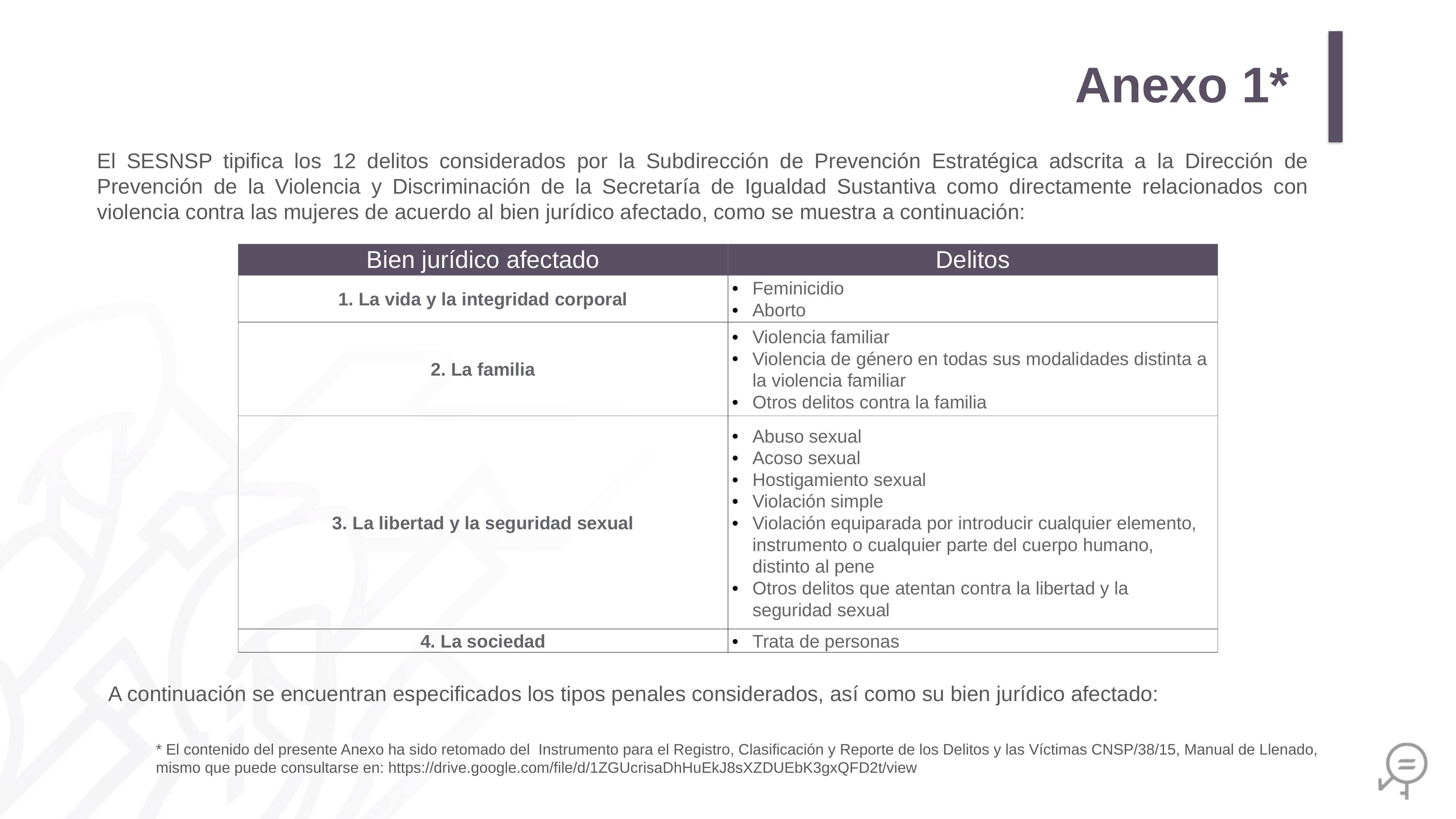

Anexo 1*

El SESNSP tipifica los 12 delitos considerados por la Subdirección de Prevención Estratégica adscrita a la Dirección de Prevención de la Violencia y Discriminación de la Secretaría de Igualdad Sustantiva como directamente relacionados con violencia contra las mujeres de acuerdo al bien jurídico afectado, como se muestra a continuación:

| Bien jurídico afectado | Delitos |
| --- | --- |
| 1. La vida y la integridad corporal | Feminicidio Aborto |
| 2. La familia | Violencia familiar Violencia de género en todas sus modalidades distinta a la violencia familiar Otros delitos contra la familia |
| 3. La libertad y la seguridad sexual | Abuso sexual Acoso sexual Hostigamiento sexual Violación simple Violación equiparada por introducir cualquier elemento, instrumento o cualquier parte del cuerpo humano, distinto al pene Otros delitos que atentan contra la libertad y la seguridad sexual |
| 4. La sociedad | Trata de personas |
A continuación se encuentran especificados los tipos penales considerados, así como su bien jurídico afectado:
* El contenido del presente Anexo ha sido retomado del  Instrumento para el Registro, Clasificación y Reporte de los Delitos y las Víctimas CNSP/38/15, Manual de Llenado, mismo que puede consultarse en: https://drive.google.com/file/d/1ZGUcrisaDhHuEkJ8sXZDUEbK3gxQFD2t/view